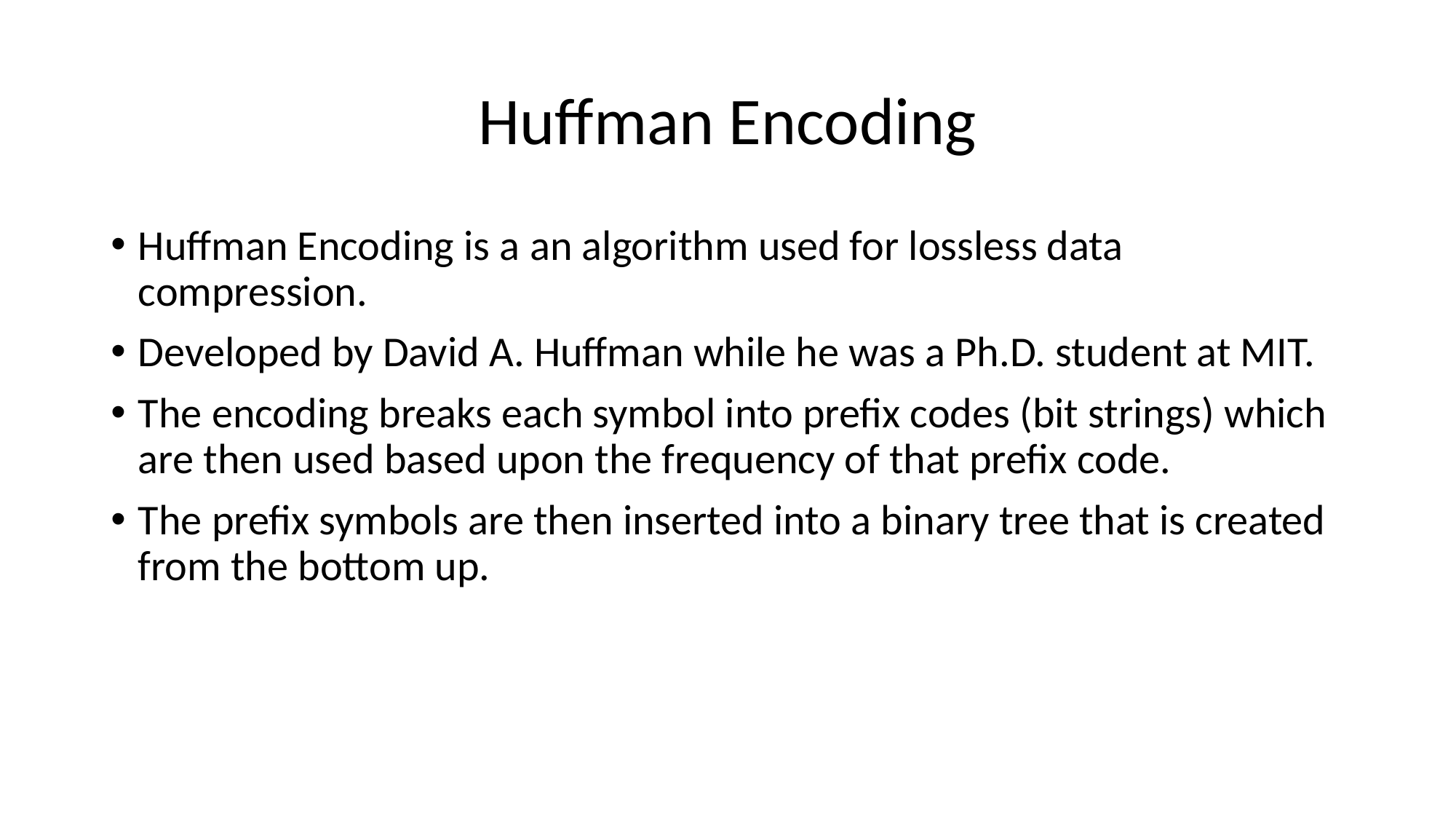

# Huffman Encoding
Huffman Encoding is a an algorithm used for lossless data compression.
Developed by David A. Huffman while he was a Ph.D. student at MIT.
The encoding breaks each symbol into prefix codes (bit strings) which are then used based upon the frequency of that prefix code.
The prefix symbols are then inserted into a binary tree that is created from the bottom up.